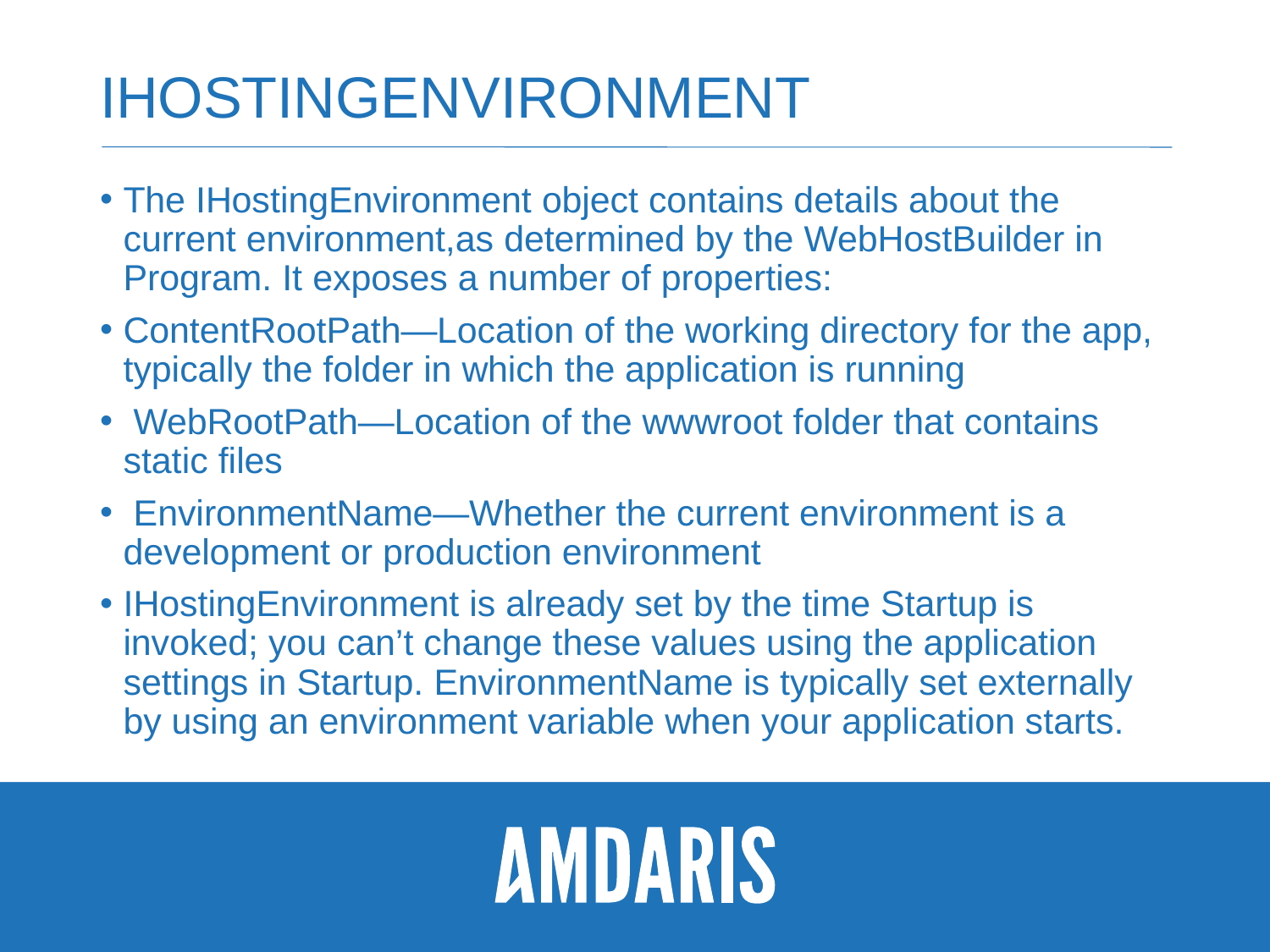

# IHostingEnvironment
The IHostingEnvironment object contains details about the current environment,as determined by the WebHostBuilder in Program. It exposes a number of properties:
ContentRootPath—Location of the working directory for the app, typically the folder in which the application is running
 WebRootPath—Location of the wwwroot folder that contains static files
 EnvironmentName—Whether the current environment is a development or production environment
IHostingEnvironment is already set by the time Startup is invoked; you can’t change these values using the application settings in Startup. EnvironmentName is typically set externally by using an environment variable when your application starts.